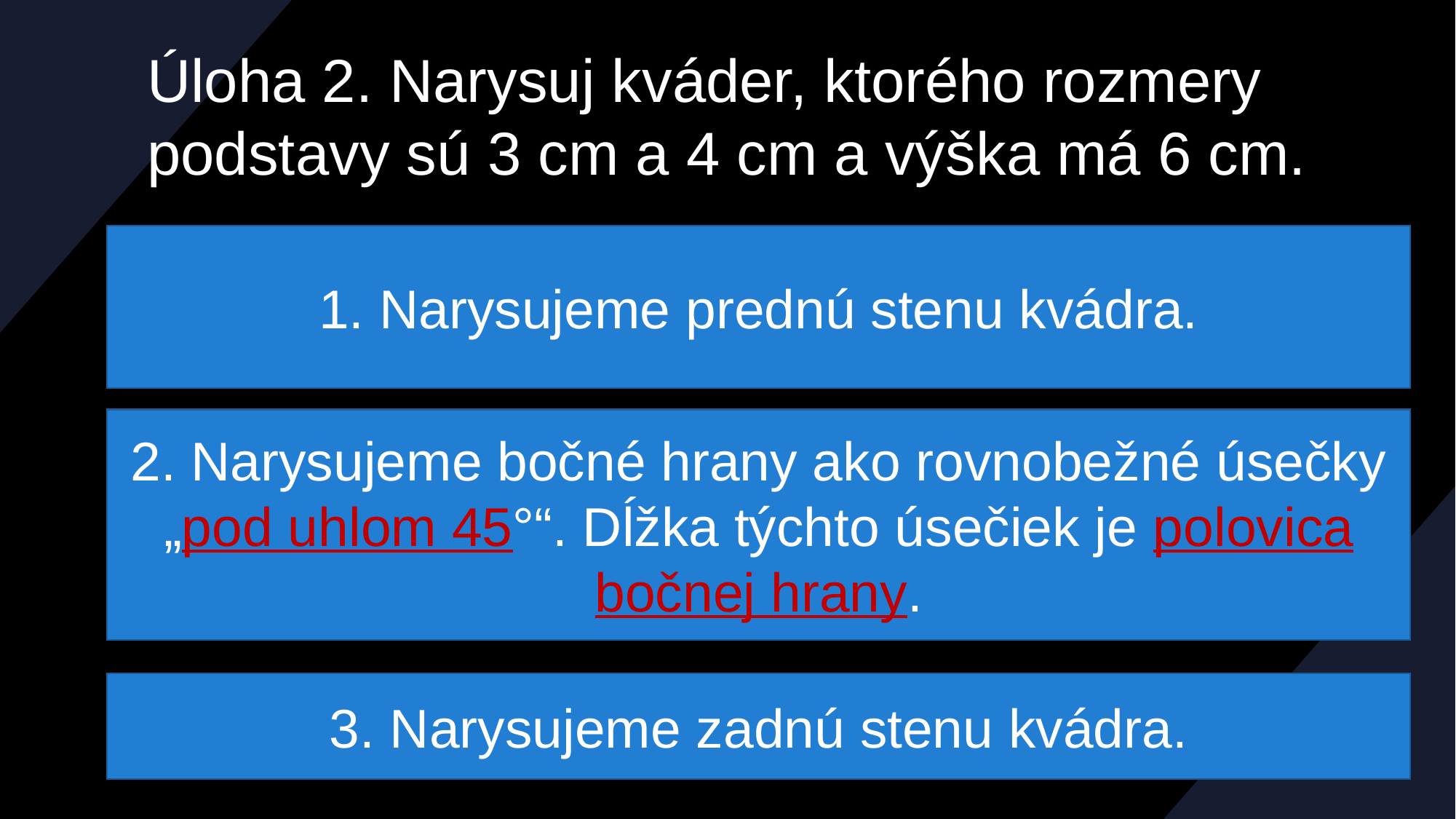

# Úloha 2. Narysuj kváder, ktorého rozmery podstavy sú 3 cm a 4 cm a výška má 6 cm.
1. Narysujeme prednú stenu kvádra.

2. Narysujeme bočné hrany ako rovnobežné úsečky „pod uhlom 45°“. Dĺžka týchto úsečiek je polovica bočnej hrany.
3. Narysujeme zadnú stenu kvádra.